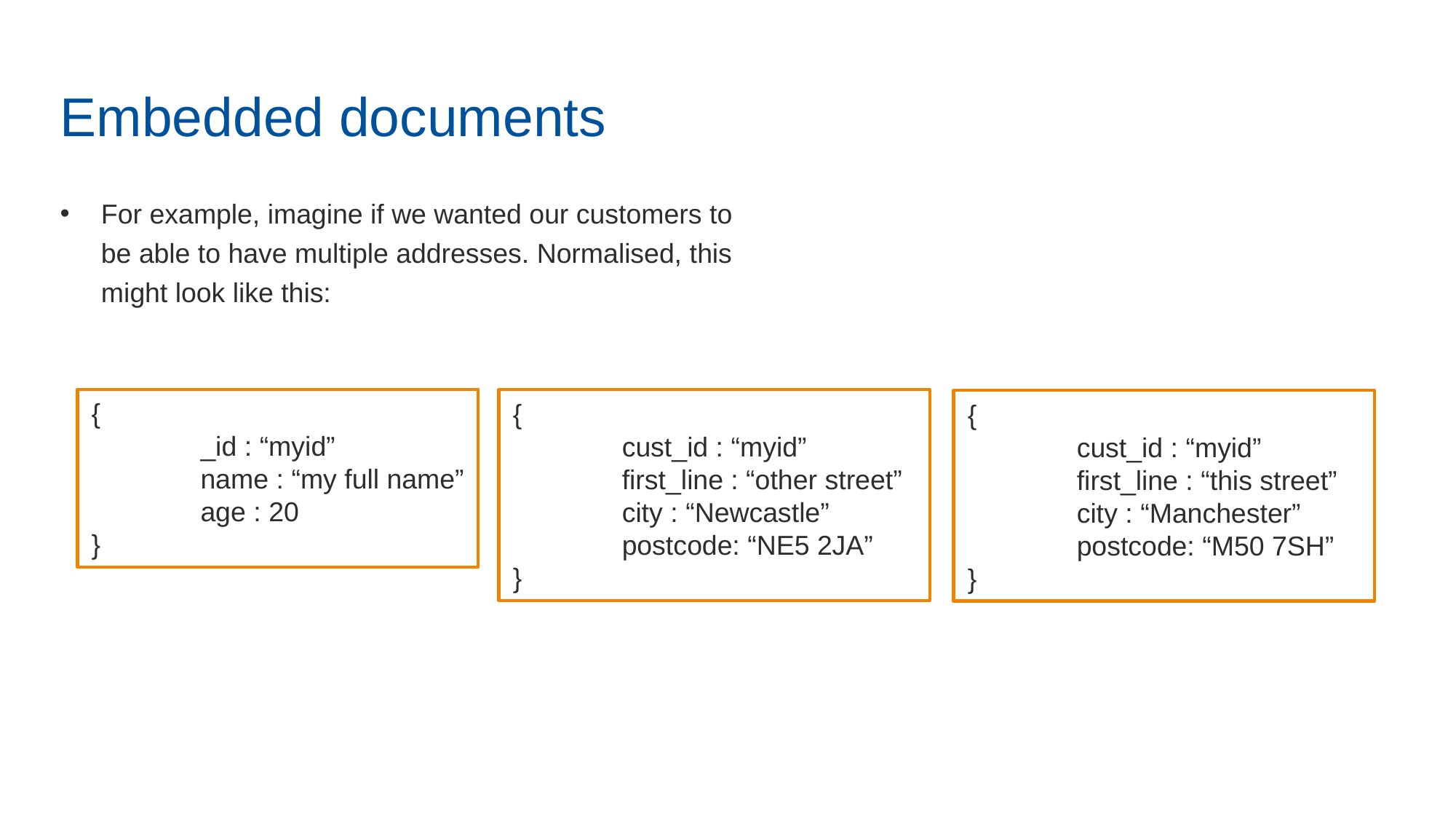

Embedded documents
For example, imagine if we wanted our customers to be able to have multiple addresses. Normalised, this might look like this:
{
	_id : “myid”
	name : “my full name”
	age : 20
}
{
	cust_id : “myid”
	first_line : “other street”
	city : “Newcastle”
	postcode: “NE5 2JA”
}
{
	cust_id : “myid”
	first_line : “this street”
	city : “Manchester”
	postcode: “M50 7SH”
}